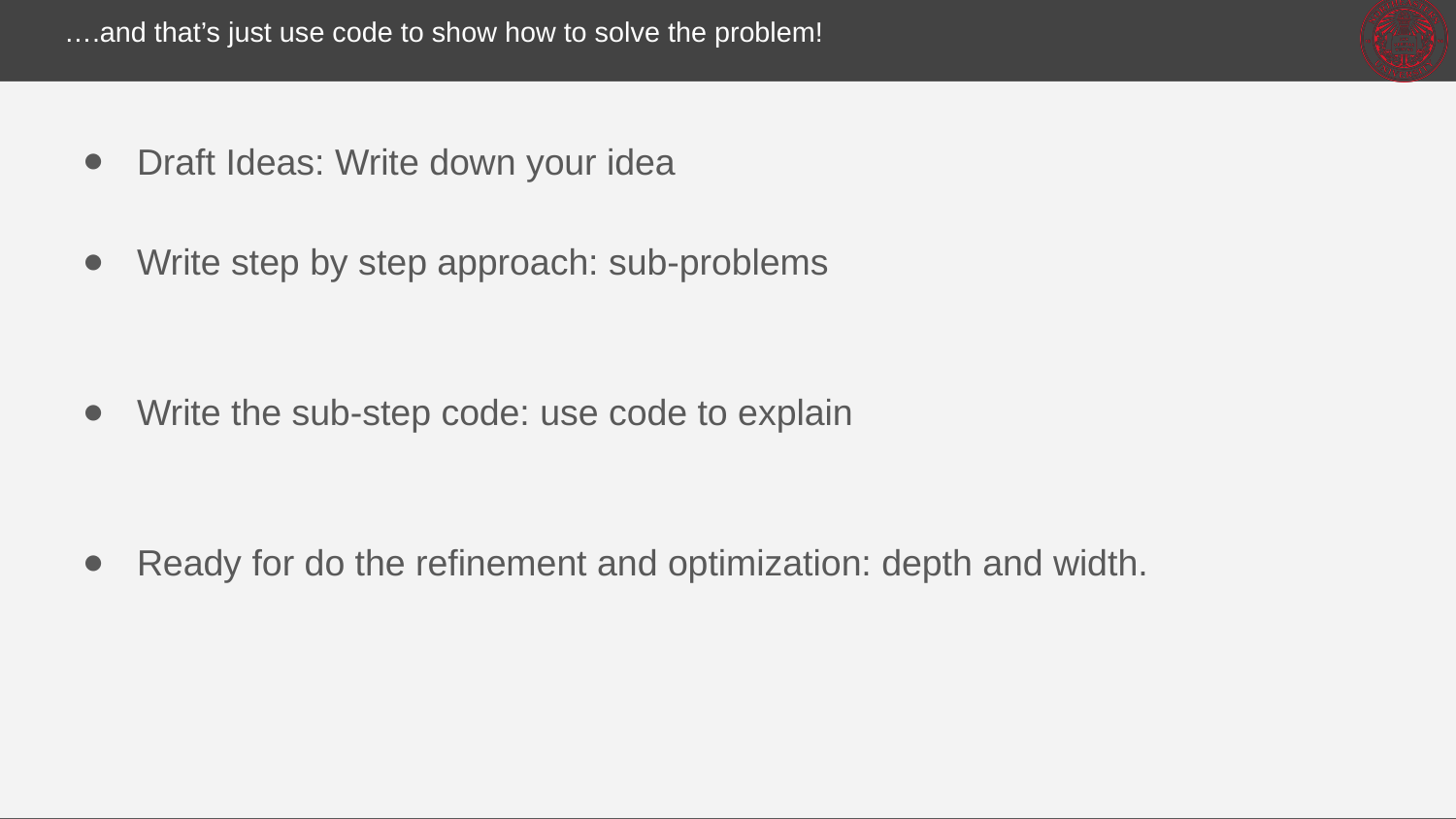

# ….and that’s just use code to show how to solve the problem!
Draft Ideas: Write down your idea

Write step by step approach: sub-problems

Write the sub-step code: use code to explain

Ready for do the refinement and optimization: depth and width.